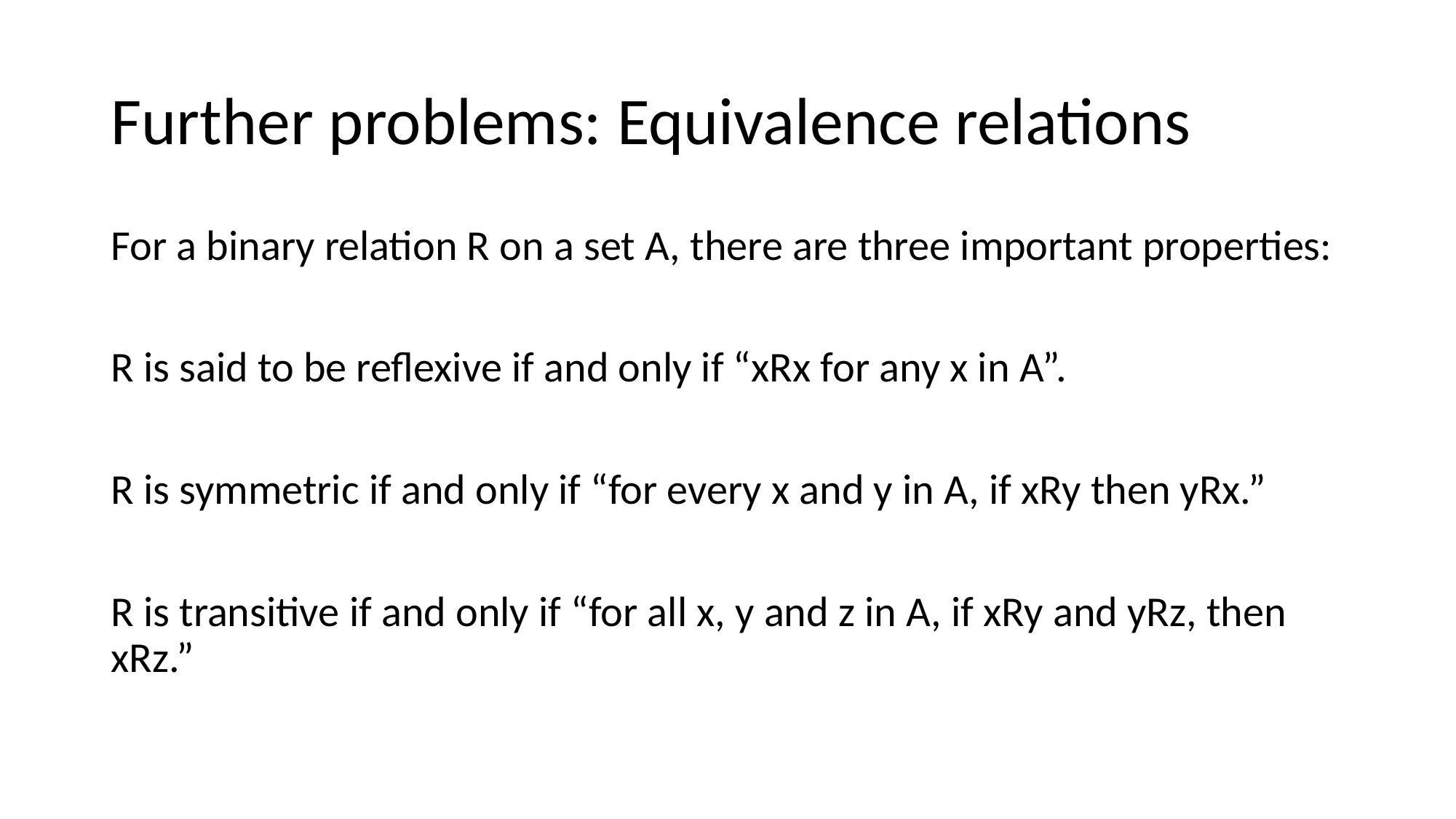

# Further problems: Equivalence relations
For a binary relation R on a set A, there are three important properties:

R is said to be reflexive if and only if “xRx for any x in A”.

R is symmetric if and only if “for every x and y in A, if xRy then yRx.”

R is transitive if and only if “for all x, y and z in A, if xRy and yRz, then xRz.”